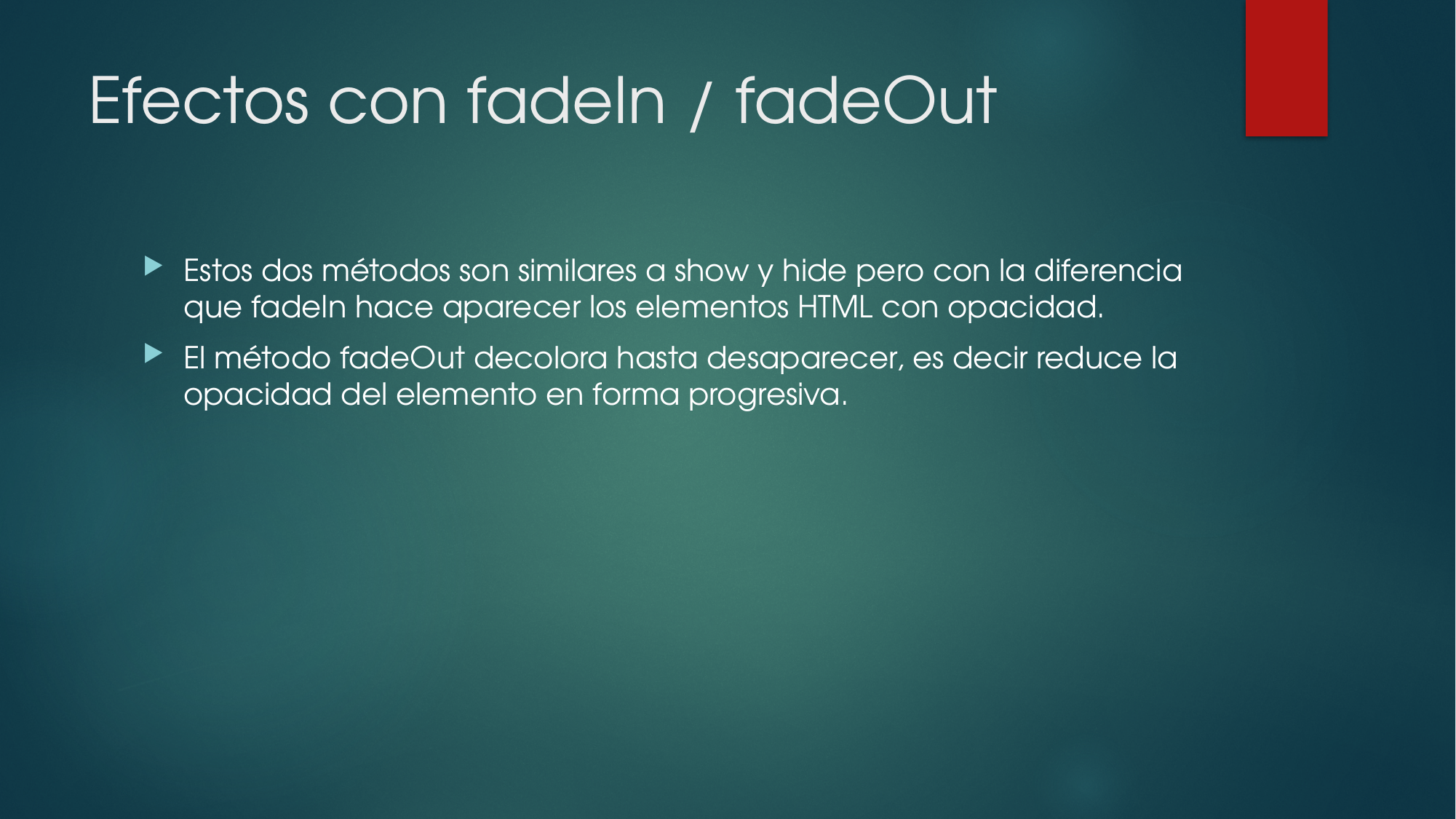

# Efectos con fadeIn / fadeOut
Estos dos métodos son similares a show y hide pero con la diferencia que fadeIn hace aparecer los elementos HTML con opacidad.
El método fadeOut decolora hasta desaparecer, es decir reduce la opacidad del elemento en forma progresiva.